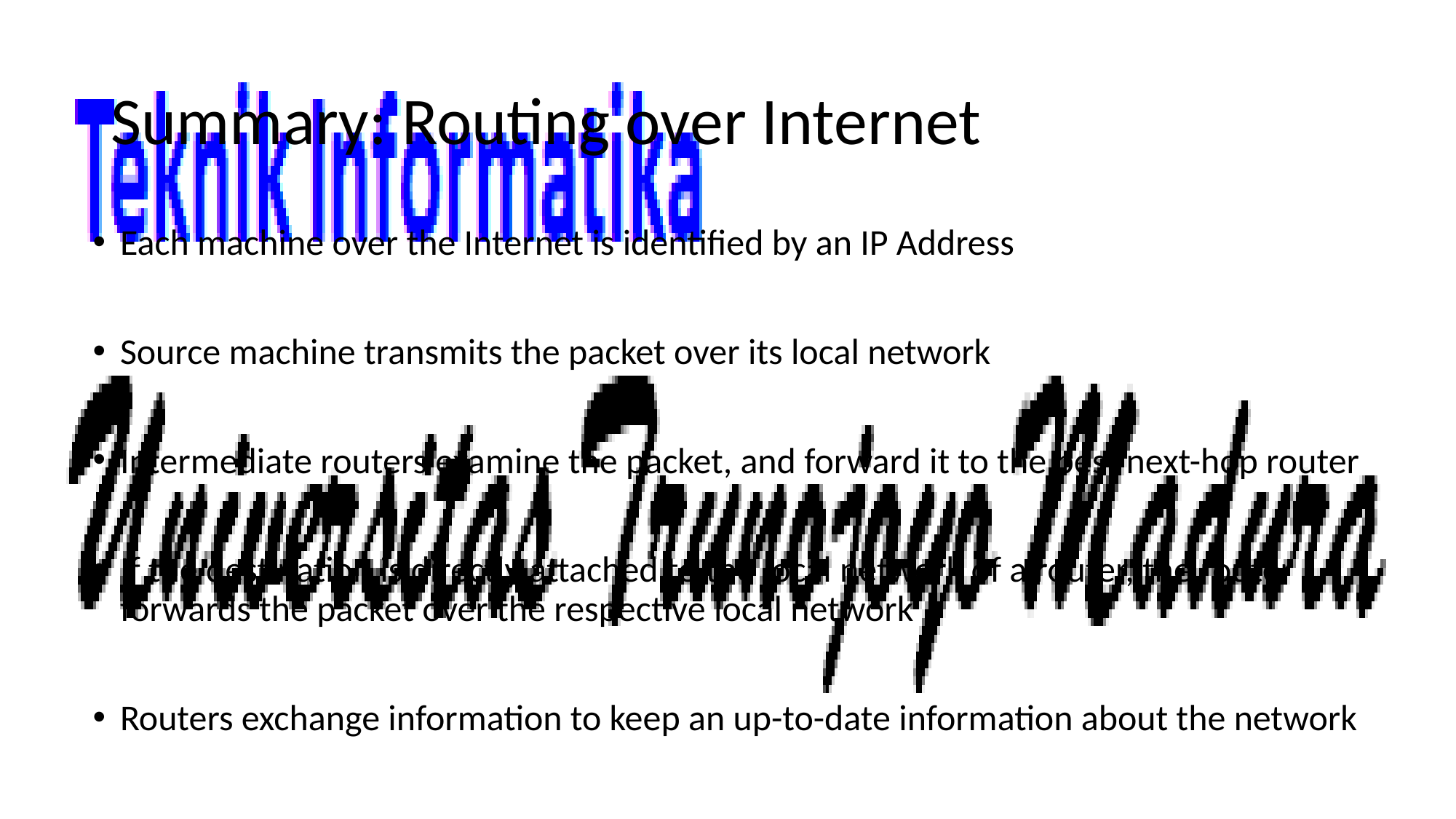

# Summary: Routing over Internet
Each machine over the Internet is identified by an IP Address

Source machine transmits the packet over its local network

Intermediate routers examine the packet, and forward it to the best next-hop router

If the destination is directly attached to the local network of a router, the router forwards the packet over the respective local network

Routers exchange information to keep an up-to-date information about the network